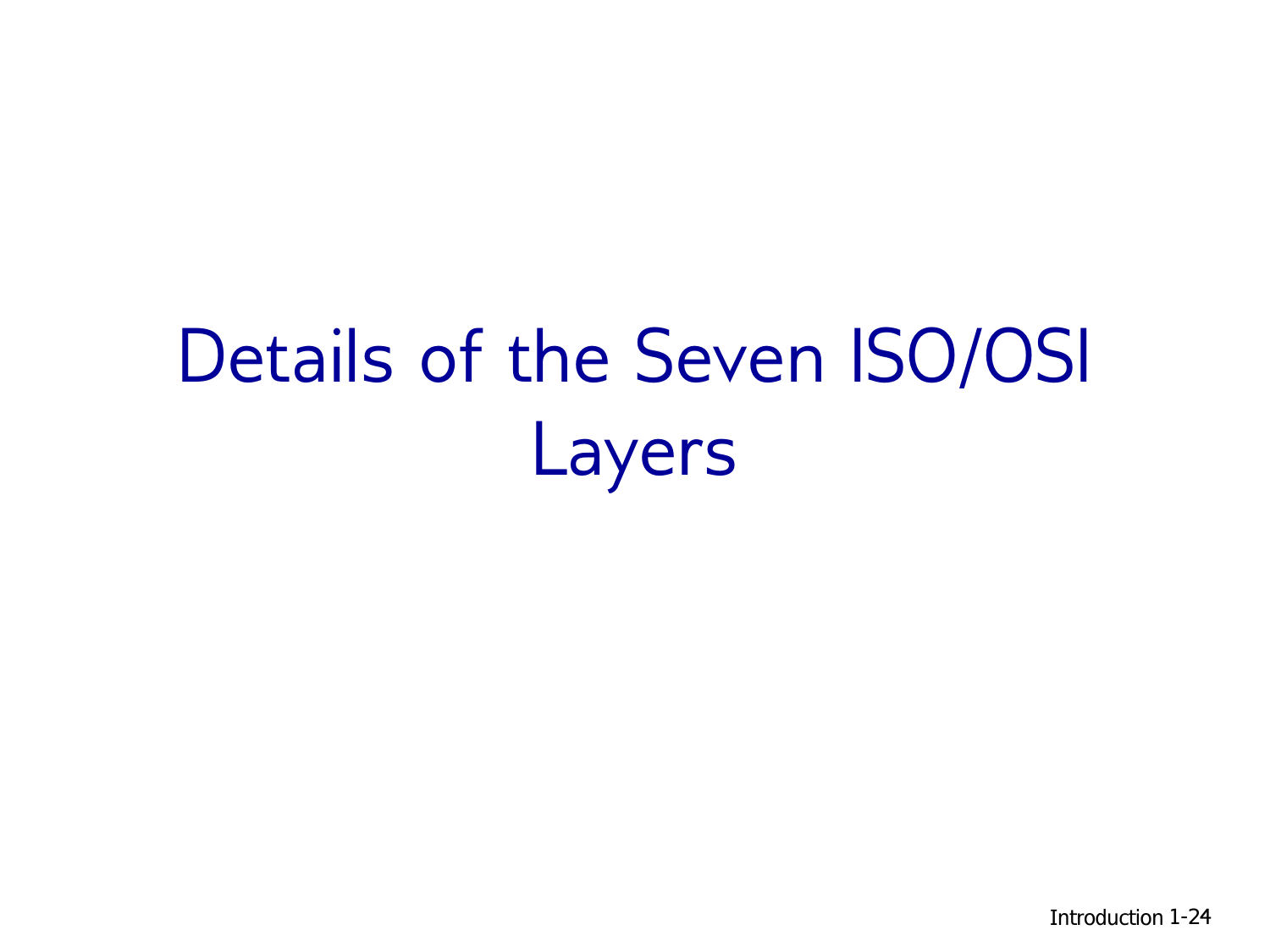

Details of the Seven ISO/OSI Layers
1-24
Introduction